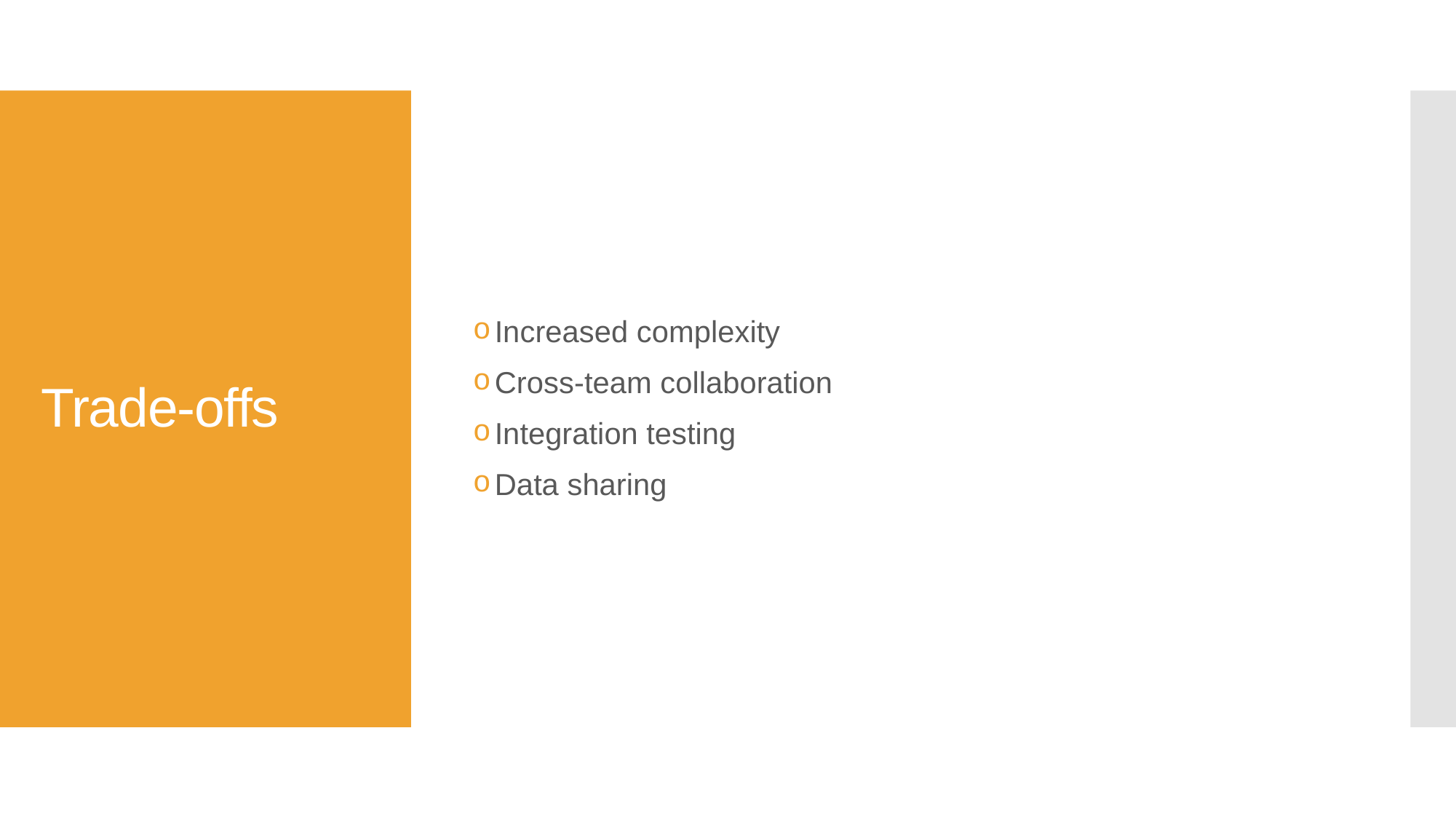

Increased complexity
Cross-team collaboration
Integration testing
Data sharing
# Trade-offs